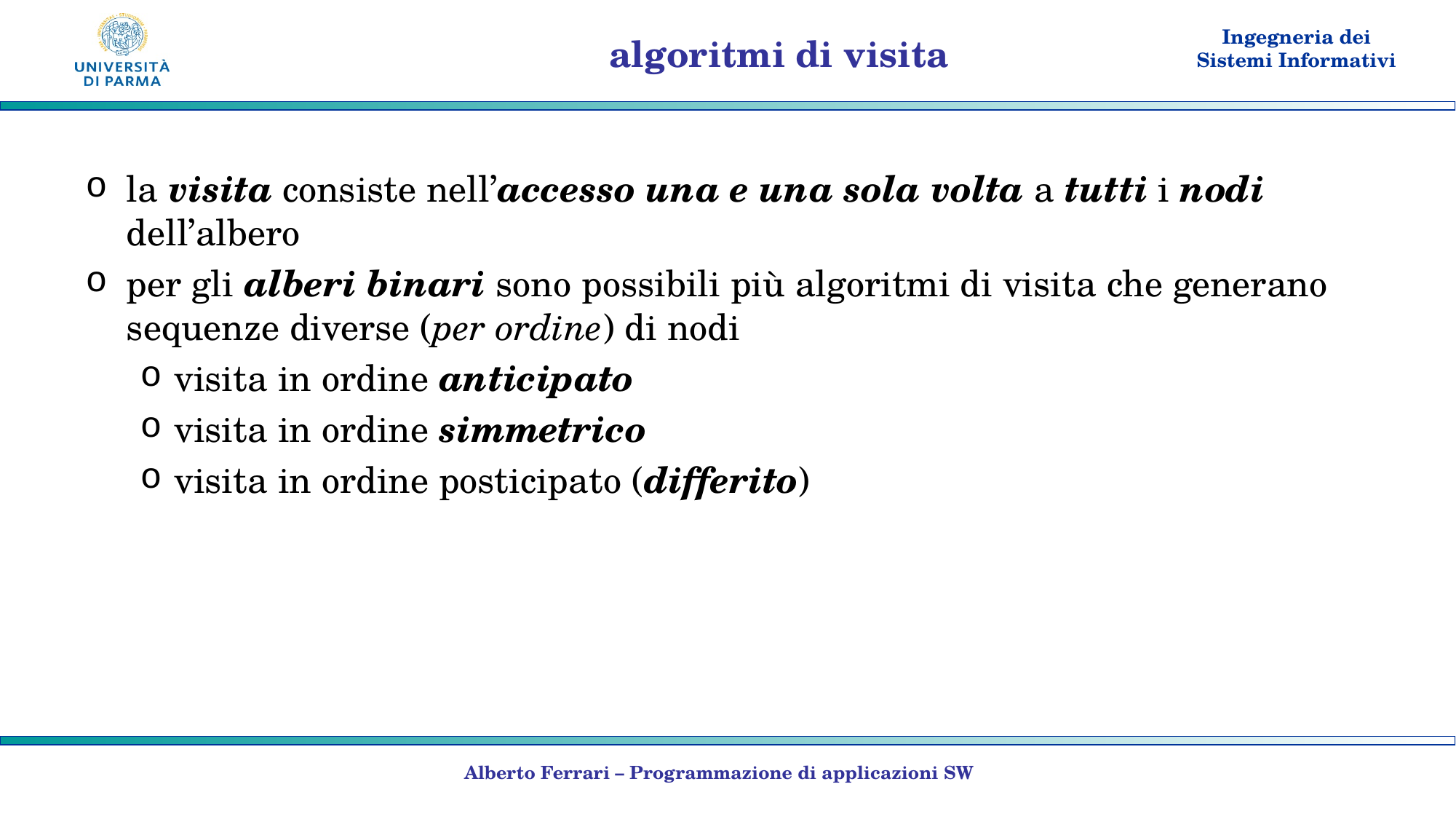

# algoritmi di visita
la visita consiste nell’accesso una e una sola volta a tutti i nodi dell’albero
per gli alberi binari sono possibili più algoritmi di visita che generano sequenze diverse (per ordine) di nodi
visita in ordine anticipato
visita in ordine simmetrico
visita in ordine posticipato (differito)

Alberto Ferrari – Programmazione di applicazioni SW